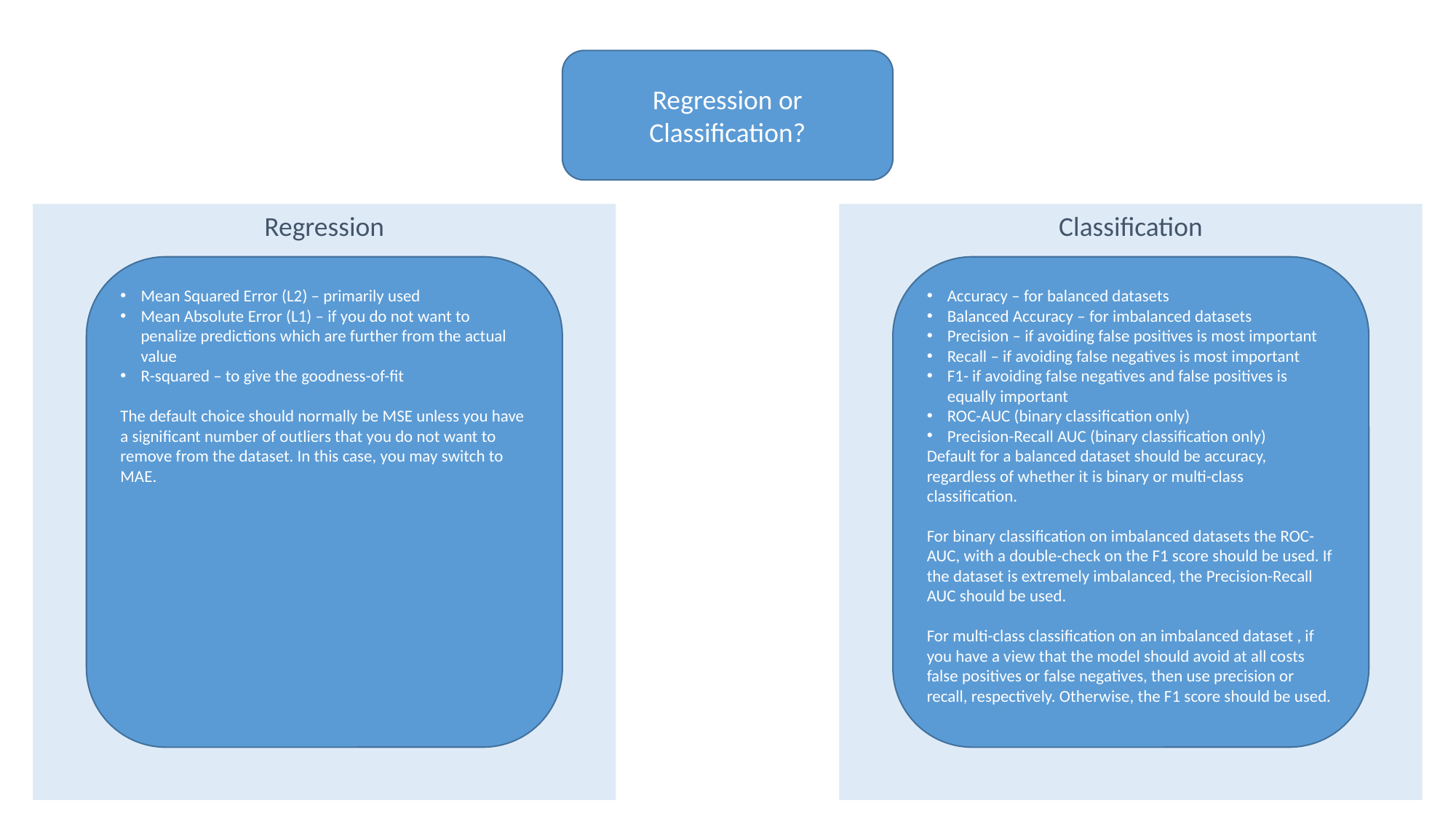

Regression or Classification?
Classification
Regression
Accuracy – for balanced datasets
Balanced Accuracy – for imbalanced datasets
Precision – if avoiding false positives is most important
Recall – if avoiding false negatives is most important
F1- if avoiding false negatives and false positives is equally important
ROC-AUC (binary classification only)
Precision-Recall AUC (binary classification only)
Default for a balanced dataset should be accuracy, regardless of whether it is binary or multi-class classification.

For binary classification on imbalanced datasets the ROC-AUC, with a double-check on the F1 score should be used. If the dataset is extremely imbalanced, the Precision-Recall AUC should be used.

For multi-class classification on an imbalanced dataset , if you have a view that the model should avoid at all costs false positives or false negatives, then use precision or recall, respectively. Otherwise, the F1 score should be used.
Mean Squared Error (L2) – primarily used
Mean Absolute Error (L1) – if you do not want to penalize predictions which are further from the actual value
R-squared – to give the goodness-of-fit

The default choice should normally be MSE unless you have a significant number of outliers that you do not want to remove from the dataset. In this case, you may switch to MAE.